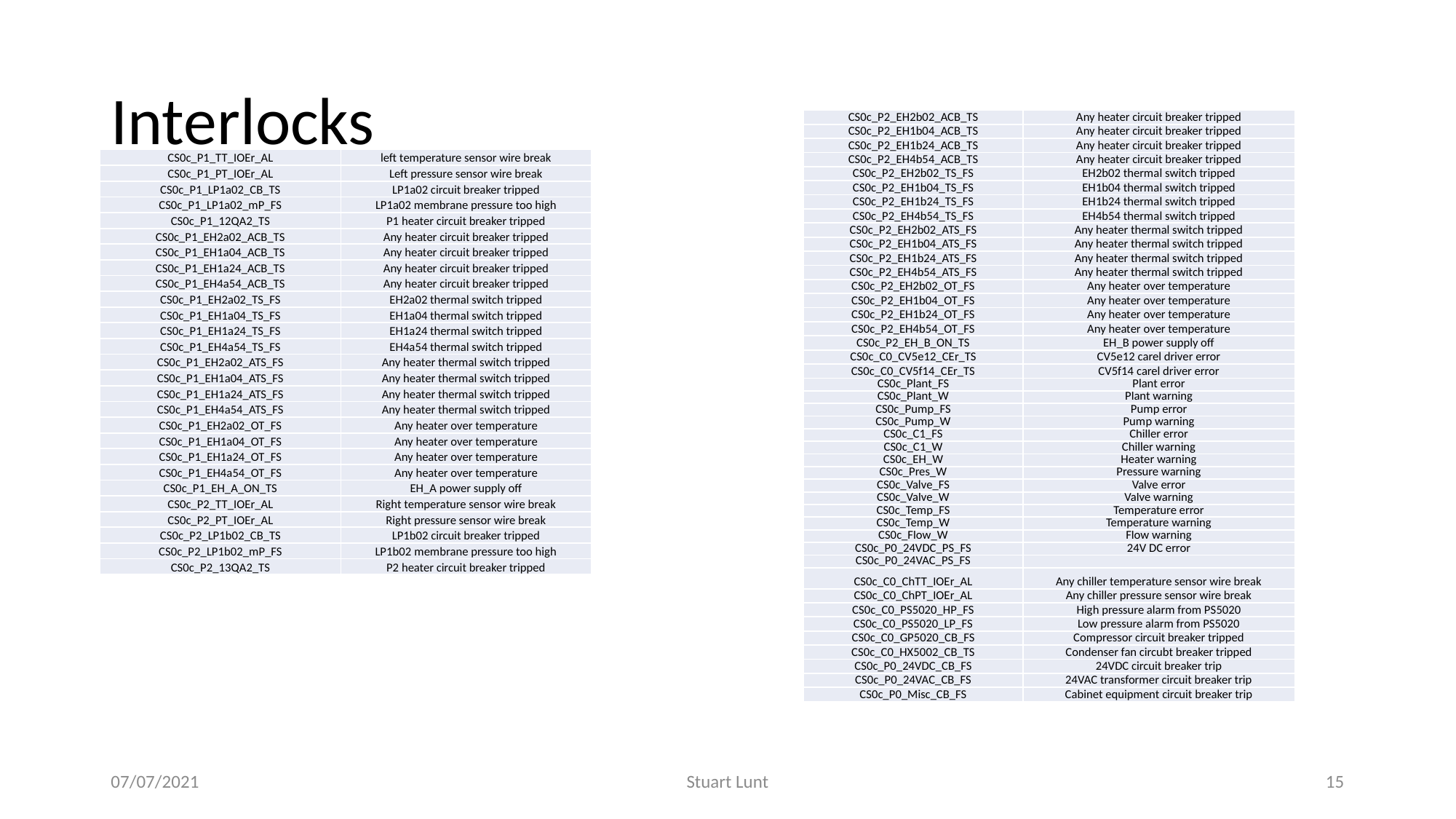

# Interlocks
| CS0c\_P2\_EH2b02\_ACB\_TS | Any heater circuit breaker tripped |
| --- | --- |
| CS0c\_P2\_EH1b04\_ACB\_TS | Any heater circuit breaker tripped |
| CS0c\_P2\_EH1b24\_ACB\_TS | Any heater circuit breaker tripped |
| CS0c\_P2\_EH4b54\_ACB\_TS | Any heater circuit breaker tripped |
| CS0c\_P2\_EH2b02\_TS\_FS | EH2b02 thermal switch tripped |
| CS0c\_P2\_EH1b04\_TS\_FS | EH1b04 thermal switch tripped |
| CS0c\_P2\_EH1b24\_TS\_FS | EH1b24 thermal switch tripped |
| CS0c\_P2\_EH4b54\_TS\_FS | EH4b54 thermal switch tripped |
| CS0c\_P2\_EH2b02\_ATS\_FS | Any heater thermal switch tripped |
| CS0c\_P2\_EH1b04\_ATS\_FS | Any heater thermal switch tripped |
| CS0c\_P2\_EH1b24\_ATS\_FS | Any heater thermal switch tripped |
| CS0c\_P2\_EH4b54\_ATS\_FS | Any heater thermal switch tripped |
| CS0c\_P2\_EH2b02\_OT\_FS | Any heater over temperature |
| CS0c\_P2\_EH1b04\_OT\_FS | Any heater over temperature |
| CS0c\_P2\_EH1b24\_OT\_FS | Any heater over temperature |
| CS0c\_P2\_EH4b54\_OT\_FS | Any heater over temperature |
| CS0c\_P2\_EH\_B\_ON\_TS | EH\_B power supply off |
| CS0c\_C0\_CV5e12\_CEr\_TS | CV5e12 carel driver error |
| CS0c\_C0\_CV5f14\_CEr\_TS | CV5f14 carel driver error |
| CS0c\_Plant\_FS | Plant error |
| CS0c\_Plant\_W | Plant warning |
| CS0c\_Pump\_FS | Pump error |
| CS0c\_Pump\_W | Pump warning |
| CS0c\_C1\_FS | Chiller error |
| CS0c\_C1\_W | Chiller warning |
| CS0c\_EH\_W | Heater warning |
| CS0c\_Pres\_W | Pressure warning |
| CS0c\_Valve\_FS | Valve error |
| CS0c\_Valve\_W | Valve warning |
| CS0c\_Temp\_FS | Temperature error |
| CS0c\_Temp\_W | Temperature warning |
| CS0c\_Flow\_W | Flow warning |
| CS0c\_P0\_24VDC\_PS\_FS | 24V DC error |
| CS0c\_P0\_24VAC\_PS\_FS |  |
| CS0c\_C0\_ChTT\_IOEr\_AL | Any chiller temperature sensor wire break |
| CS0c\_C0\_ChPT\_IOEr\_AL | Any chiller pressure sensor wire break |
| CS0c\_C0\_PS5020\_HP\_FS | High pressure alarm from PS5020 |
| CS0c\_C0\_PS5020\_LP\_FS | Low pressure alarm from PS5020 |
| CS0c\_C0\_GP5020\_CB\_FS | Compressor circuit breaker tripped |
| CS0c\_C0\_HX5002\_CB\_TS | Condenser fan circubt breaker tripped |
| CS0c\_P0\_24VDC\_CB\_FS | 24VDC circuit breaker trip |
| CS0c\_P0\_24VAC\_CB\_FS | 24VAC transformer circuit breaker trip |
| CS0c\_P0\_Misc\_CB\_FS | Cabinet equipment circuit breaker trip |
| CS0c\_P1\_TT\_IOEr\_AL | left temperature sensor wire break |
| --- | --- |
| CS0c\_P1\_PT\_IOEr\_AL | Left pressure sensor wire break |
| CS0c\_P1\_LP1a02\_CB\_TS | LP1a02 circuit breaker tripped |
| CS0c\_P1\_LP1a02\_mP\_FS | LP1a02 membrane pressure too high |
| CS0c\_P1\_12QA2\_TS | P1 heater circuit breaker tripped |
| CS0c\_P1\_EH2a02\_ACB\_TS | Any heater circuit breaker tripped |
| CS0c\_P1\_EH1a04\_ACB\_TS | Any heater circuit breaker tripped |
| CS0c\_P1\_EH1a24\_ACB\_TS | Any heater circuit breaker tripped |
| CS0c\_P1\_EH4a54\_ACB\_TS | Any heater circuit breaker tripped |
| CS0c\_P1\_EH2a02\_TS\_FS | EH2a02 thermal switch tripped |
| CS0c\_P1\_EH1a04\_TS\_FS | EH1a04 thermal switch tripped |
| CS0c\_P1\_EH1a24\_TS\_FS | EH1a24 thermal switch tripped |
| CS0c\_P1\_EH4a54\_TS\_FS | EH4a54 thermal switch tripped |
| CS0c\_P1\_EH2a02\_ATS\_FS | Any heater thermal switch tripped |
| CS0c\_P1\_EH1a04\_ATS\_FS | Any heater thermal switch tripped |
| CS0c\_P1\_EH1a24\_ATS\_FS | Any heater thermal switch tripped |
| CS0c\_P1\_EH4a54\_ATS\_FS | Any heater thermal switch tripped |
| CS0c\_P1\_EH2a02\_OT\_FS | Any heater over temperature |
| CS0c\_P1\_EH1a04\_OT\_FS | Any heater over temperature |
| CS0c\_P1\_EH1a24\_OT\_FS | Any heater over temperature |
| CS0c\_P1\_EH4a54\_OT\_FS | Any heater over temperature |
| CS0c\_P1\_EH\_A\_ON\_TS | EH\_A power supply off |
| CS0c\_P2\_TT\_IOEr\_AL | Right temperature sensor wire break |
| CS0c\_P2\_PT\_IOEr\_AL | Right pressure sensor wire break |
| CS0c\_P2\_LP1b02\_CB\_TS | LP1b02 circuit breaker tripped |
| CS0c\_P2\_LP1b02\_mP\_FS | LP1b02 membrane pressure too high |
| CS0c\_P2\_13QA2\_TS | P2 heater circuit breaker tripped |
07/07/2021
Stuart Lunt
15